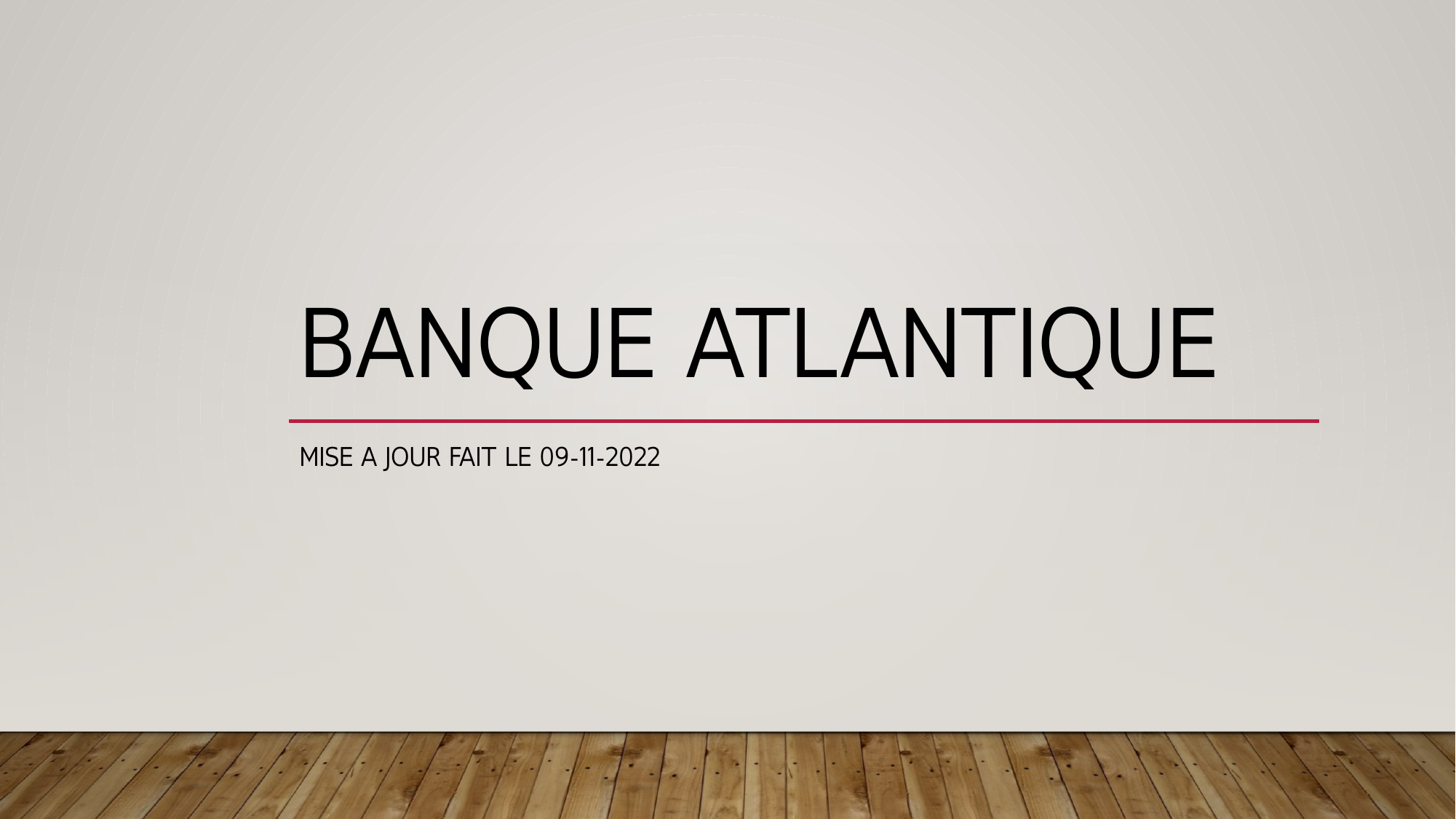

# BANQUE ATLANTIQUE
Mise a jour fait le 09-11-2022